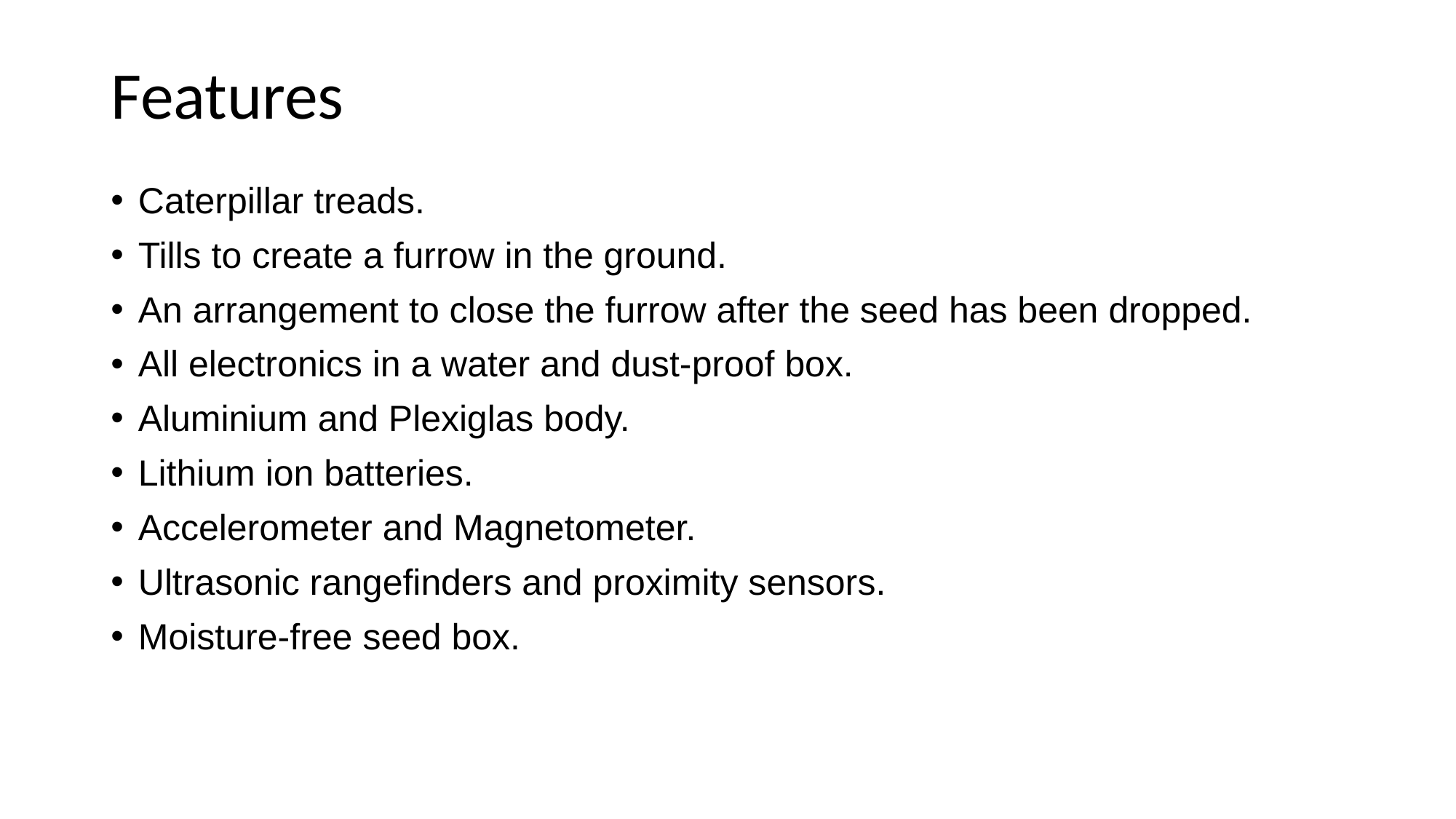

# Features
Caterpillar treads.
Tills to create a furrow in the ground.
An arrangement to close the furrow after the seed has been dropped.
All electronics in a water and dust-proof box.
Aluminium and Plexiglas body.
Lithium ion batteries.
Accelerometer and Magnetometer.
Ultrasonic rangefinders and proximity sensors.
Moisture-free seed box.